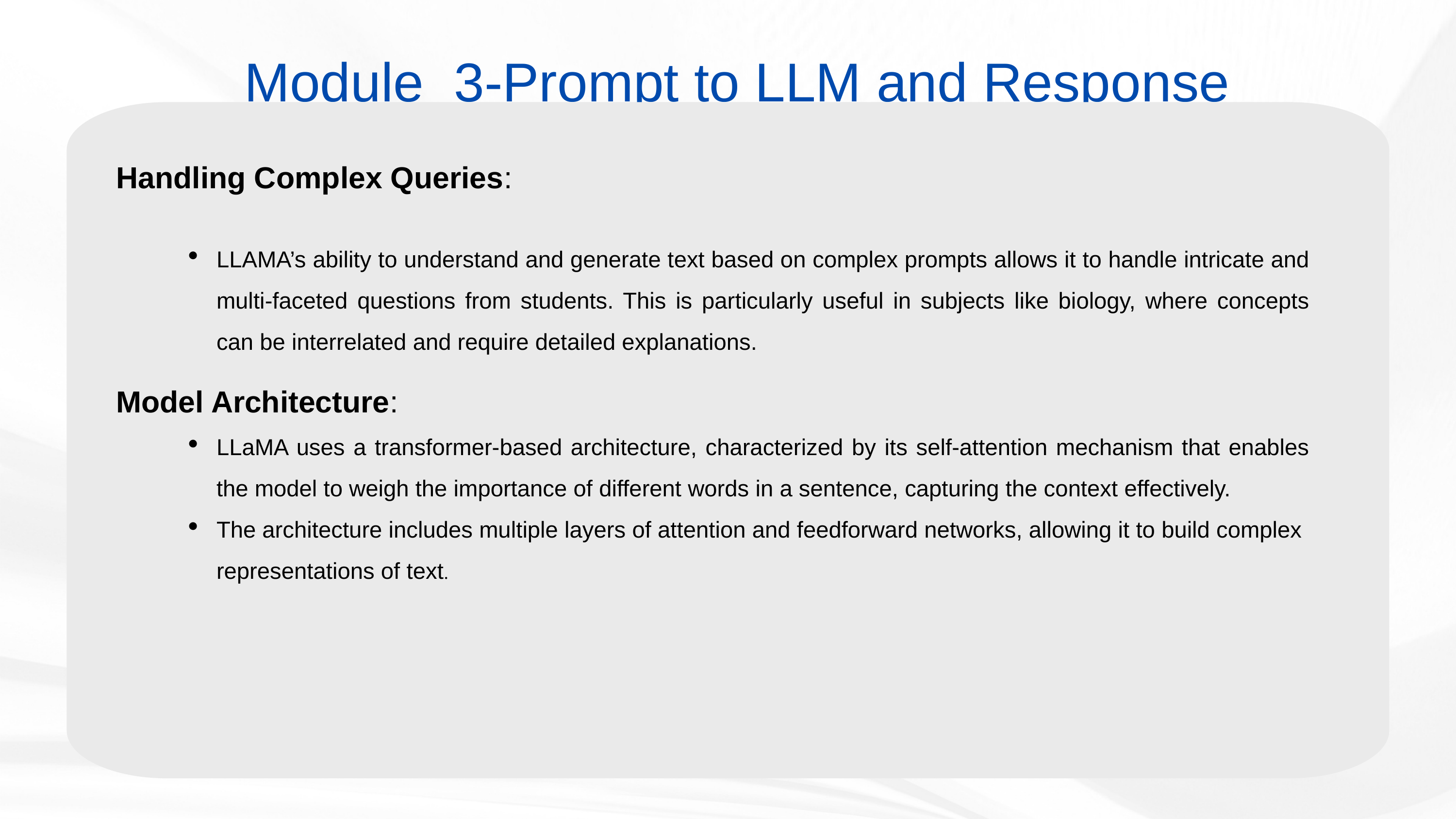

Module_3-Prompt to LLM and Response

Handling Complex Queries:

LLAMA’s ability to understand and generate text based on complex prompts allows it to handle intricate and multi-faceted questions from students. This is particularly useful in subjects like biology, where concepts can be interrelated and require detailed explanations.

Model Architecture:
LLaMA uses a transformer-based architecture, characterized by its self-attention mechanism that enables the model to weigh the importance of different words in a sentence, capturing the context effectively.
The architecture includes multiple layers of attention and feedforward networks, allowing it to build complex representations of text.